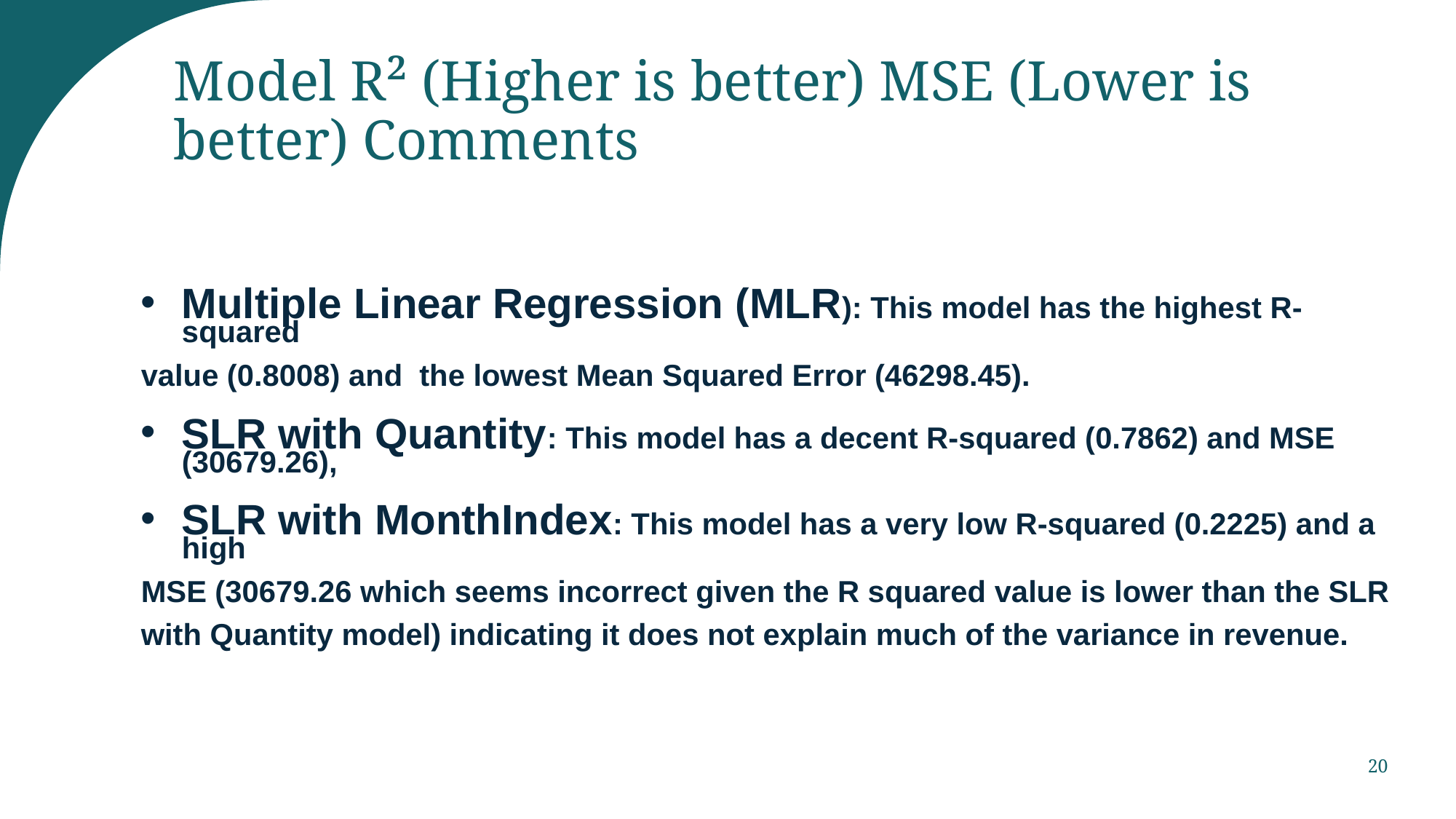

# Model R² (Higher is better) MSE (Lower is better) Comments
Multiple Linear Regression (MLR): This model has the highest R-squared

value (0.8008) and  the lowest Mean Squared Error (46298.45).

SLR with Quantity: This model has a decent R-squared (0.7862) and MSE (30679.26),

SLR with MonthIndex: This model has a very low R-squared (0.2225) and a high

MSE (30679.26 which seems incorrect given the R squared value is lower than the SLR

with Quantity model) indicating it does not explain much of the variance in revenue.

20